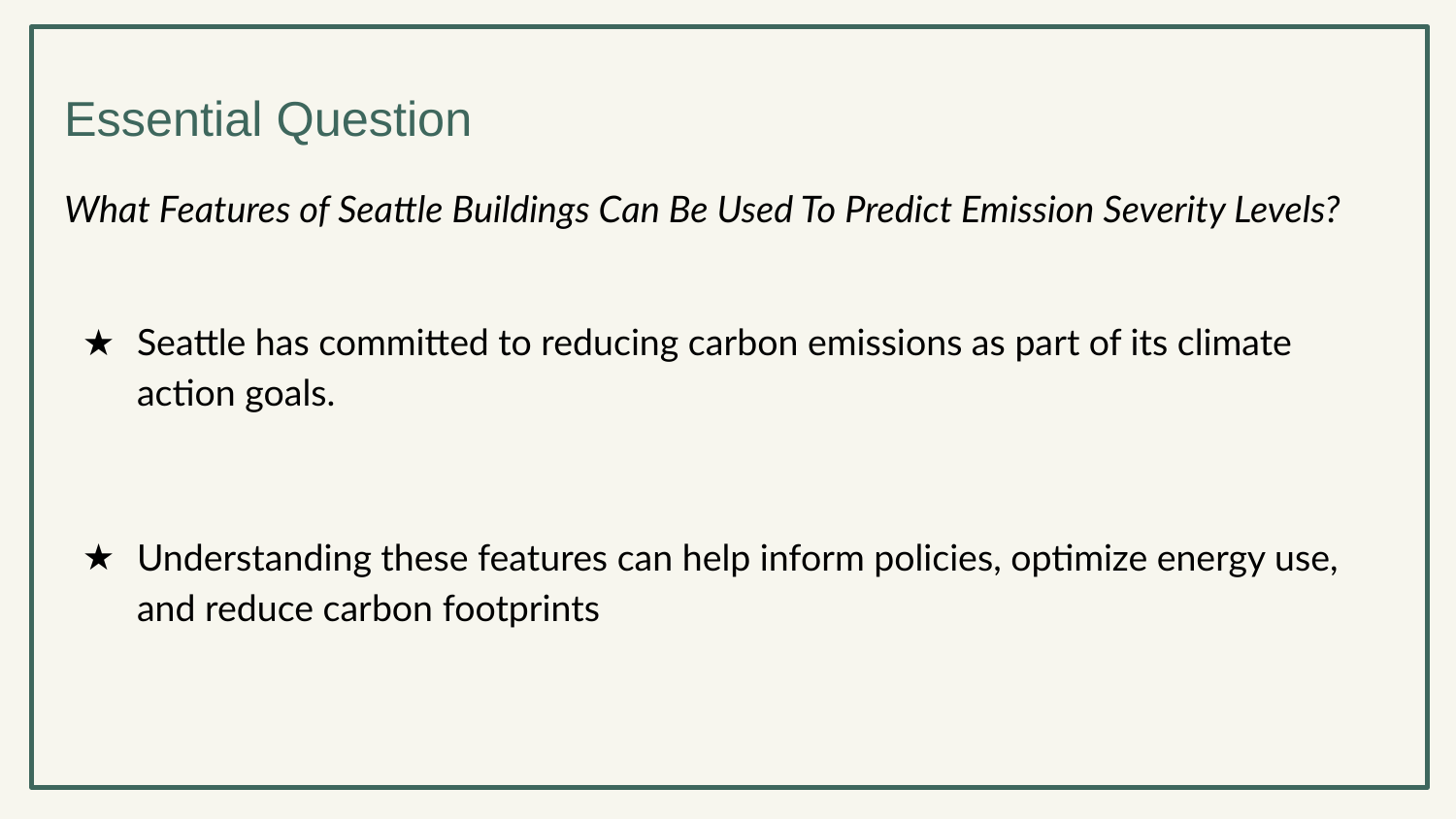

# Essential Question
What Features of Seattle Buildings Can Be Used To Predict Emission Severity Levels?

Seattle has committed to reducing carbon emissions as part of its climate action goals.

Understanding these features can help inform policies, optimize energy use, and reduce carbon footprints